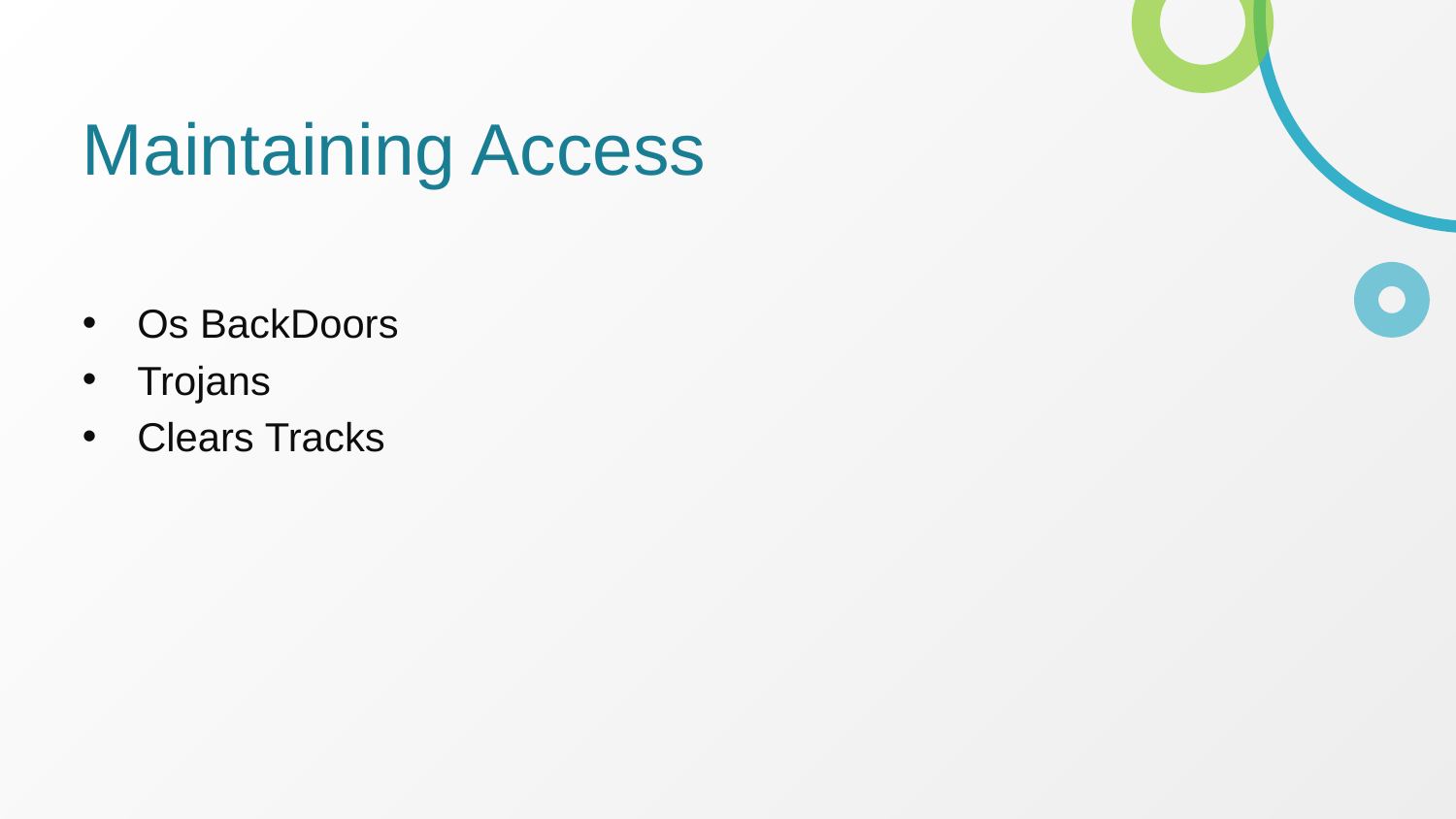

# Maintaining Access
Os BackDoors
Trojans
Clears Tracks